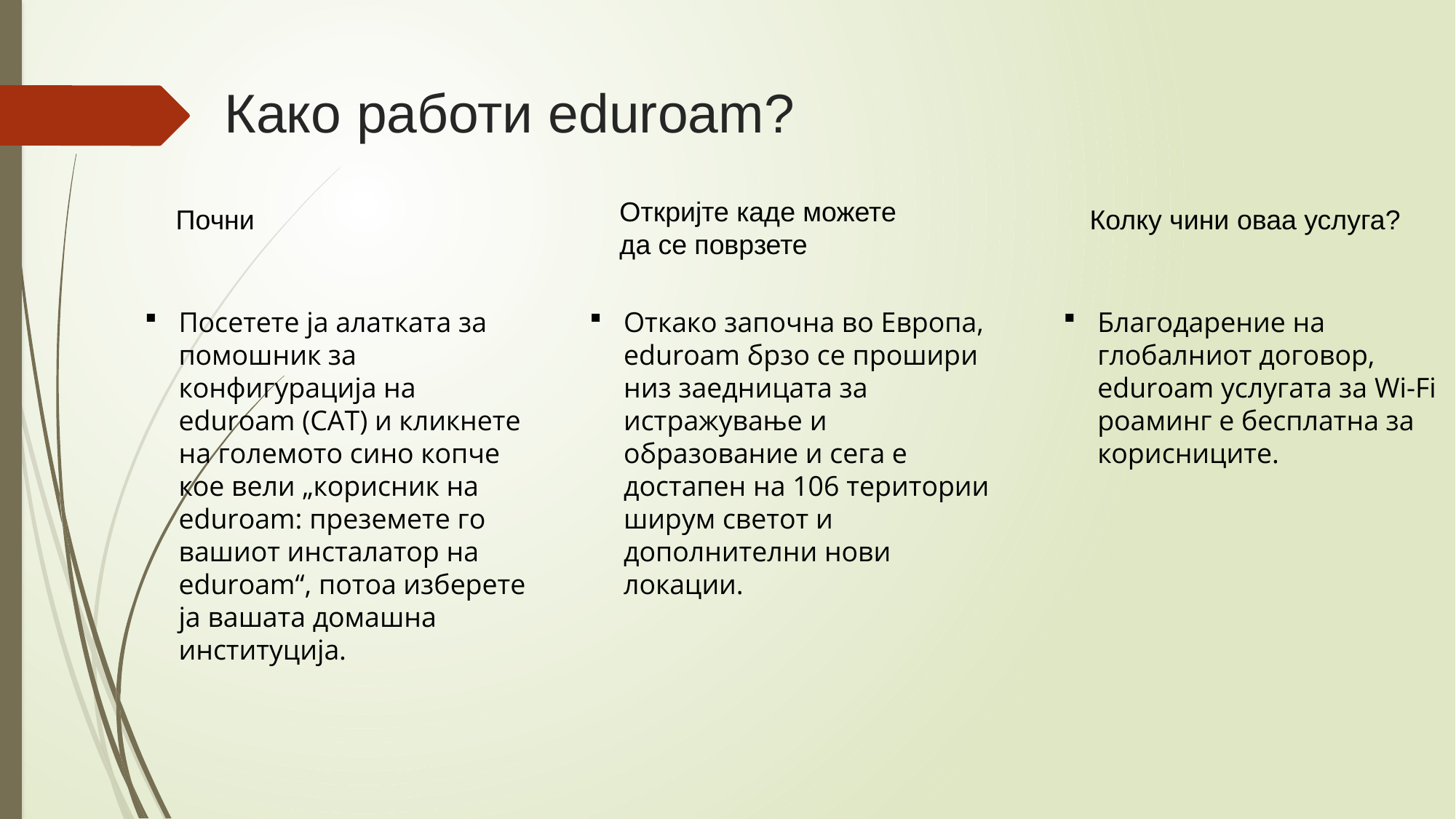

# Како работи eduroam?
Откријте каде можете да се поврзете

Почни
Колку чини оваа услуга?

Посетете ја алатката за помошник за конфигурација на eduroam (CAT) и кликнете на големото сино копче кое вели „корисник на eduroam: преземете го вашиот инсталатор на eduroam“, потоа изберете ја вашата домашна институција.
Откако започна во Европа, eduroam брзо се прошири низ заедницата за истражување и образование и сега е достапен на 106 територии ширум светот и дополнителни нови локации.

Благодарение на глобалниот договор, eduroam услугата за Wi-Fi роаминг е бесплатна за корисниците.